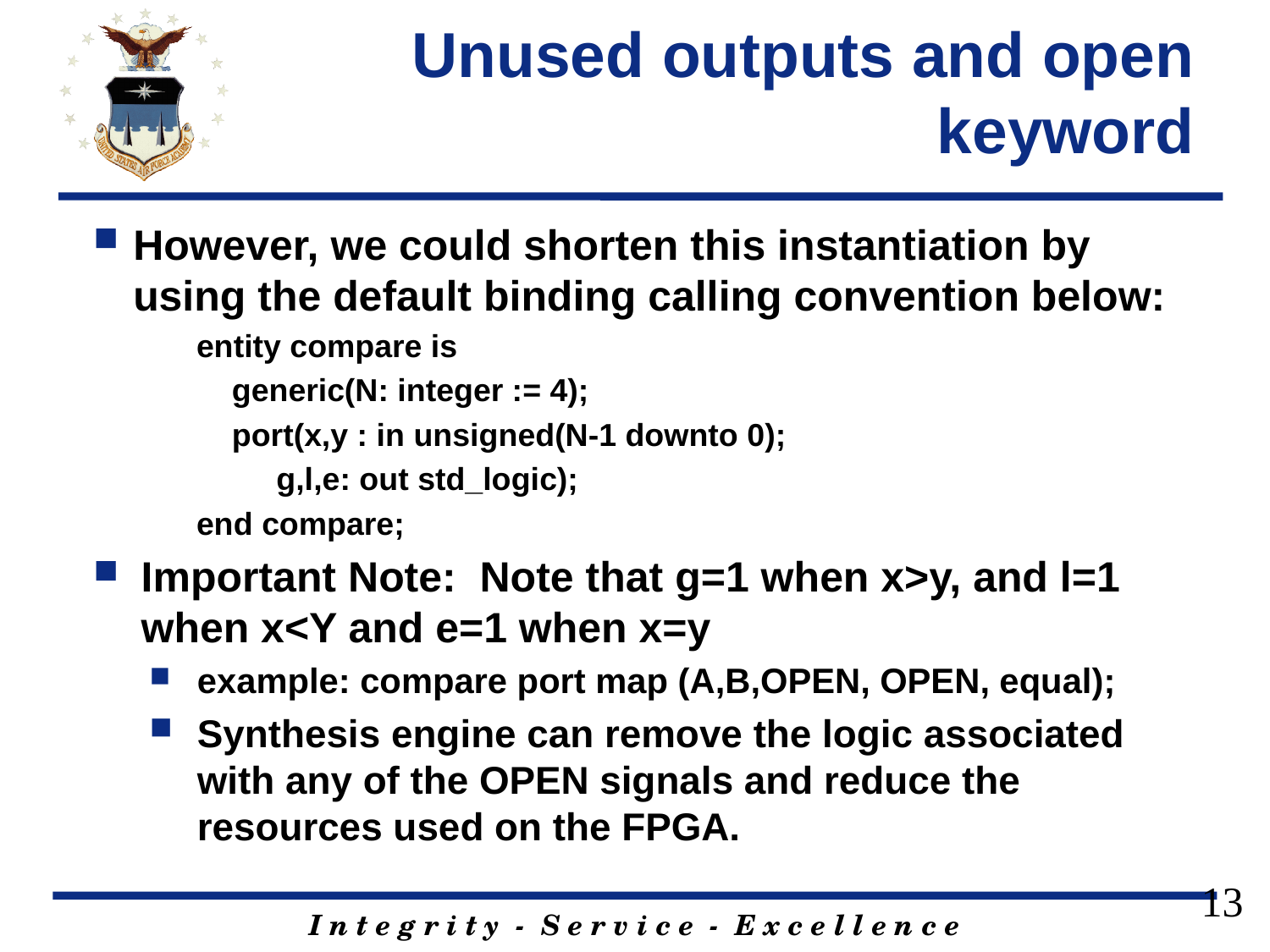

# Unused outputs and open keyword
However, we could shorten this instantiation by using the default binding calling convention below:
entity compare is
    generic(N: integer := 4);
    port(x,y : in unsigned(N-1 downto 0);
         g,l,e: out std_logic);
end compare;
Important Note:  Note that g=1 when x>y, and l=1 when x<Y and e=1 when x=y
example: compare port map (A,B,OPEN, OPEN, equal);
Synthesis engine can remove the logic associated with any of the OPEN signals and reduce the resources used on the FPGA.

13